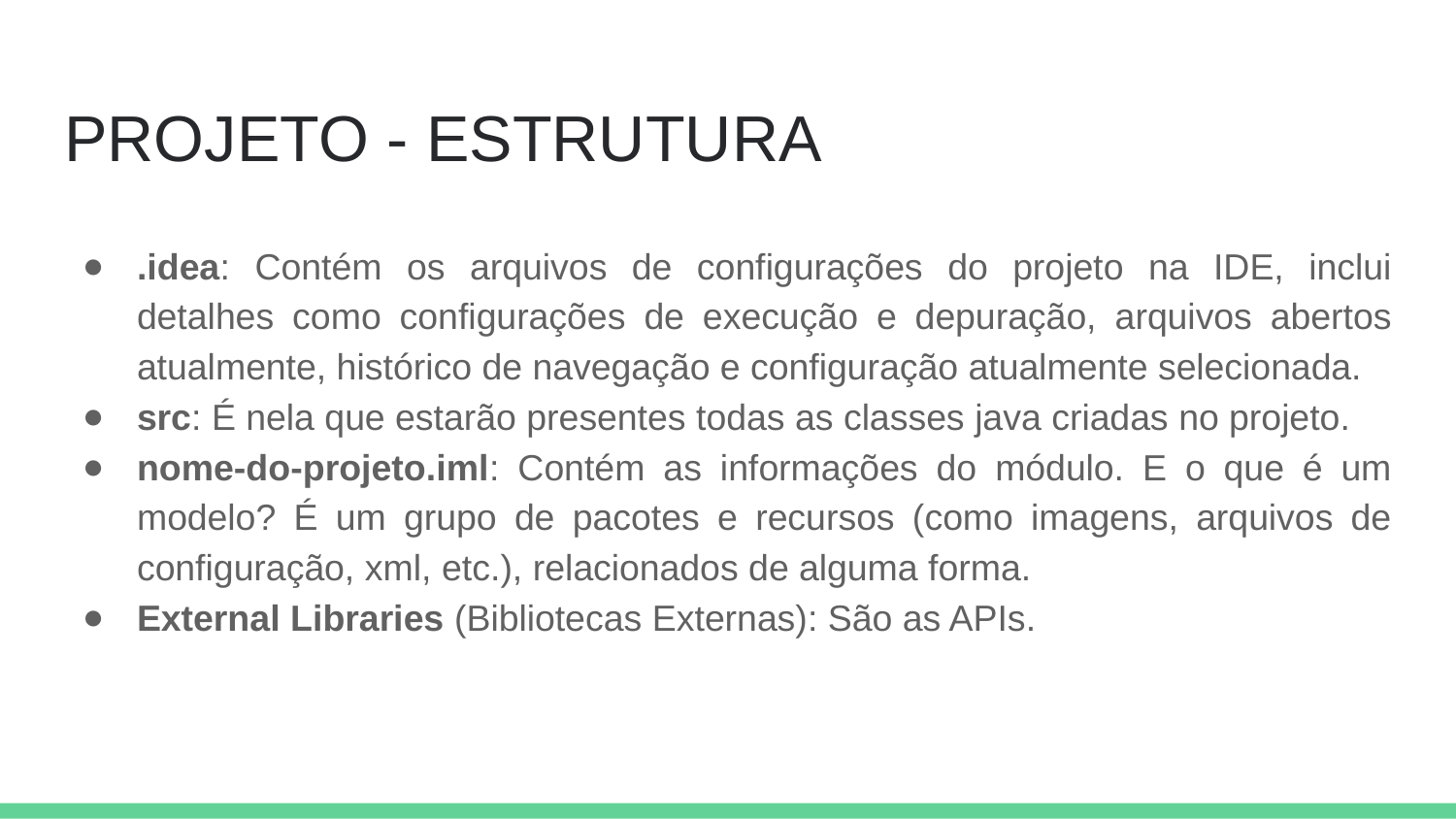

# PROJETO - ESTRUTURA

.idea: Contém os arquivos de configurações do projeto na IDE, inclui detalhes como configurações de execução e depuração, arquivos abertos atualmente, histórico de navegação e configuração atualmente selecionada.
src: É nela que estarão presentes todas as classes java criadas no projeto.
nome-do-projeto.iml: Contém as informações do módulo. E o que é um modelo? É um grupo de pacotes e recursos (como imagens, arquivos de configuração, xml, etc.), relacionados de alguma forma.
External Libraries (Bibliotecas Externas): São as APIs.